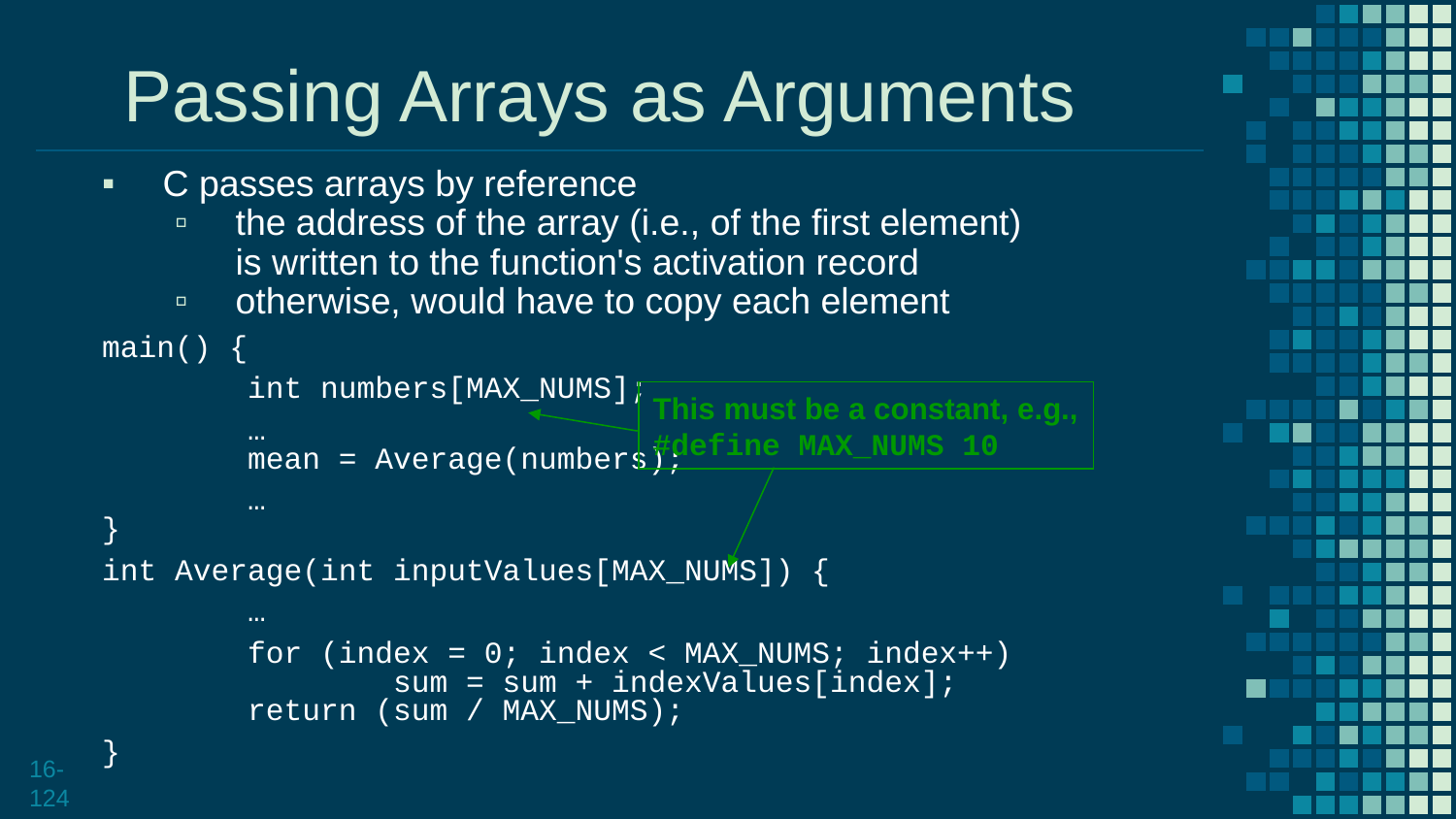

# Passing Arrays as Arguments
C passes arrays by reference
the address of the array (i.e., of the first element)
is written to the function's activation record
otherwise, would have to copy each element
main() {
	int numbers[MAX_NUMS];
	…
	mean = Average(numbers);
	…
}
int Average(int inputValues[MAX_NUMS]) {
	…
	for (index = 0; index < MAX_NUMS; index++)
		sum = sum + indexValues[index];
	return (sum / MAX_NUMS);
}
This must be a constant, e.g.,
#define MAX_NUMS 10

16-124